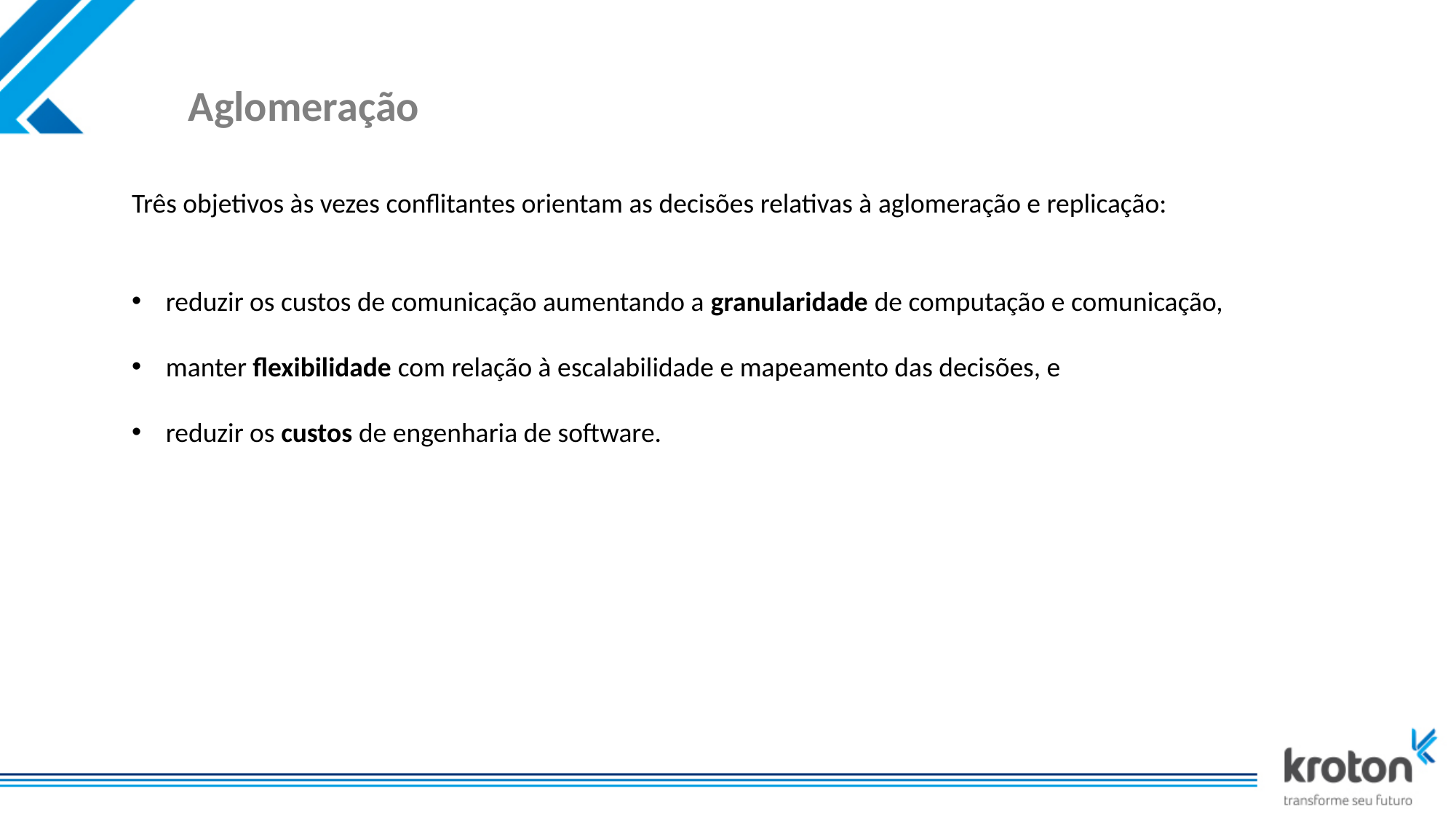

# Aglomeração
Três objetivos às vezes conflitantes orientam as decisões relativas à aglomeração e replicação:

reduzir os custos de comunicação aumentando a granularidade de computação e comunicação,

manter flexibilidade com relação à escalabilidade e mapeamento das decisões, e

reduzir os custos de engenharia de software.